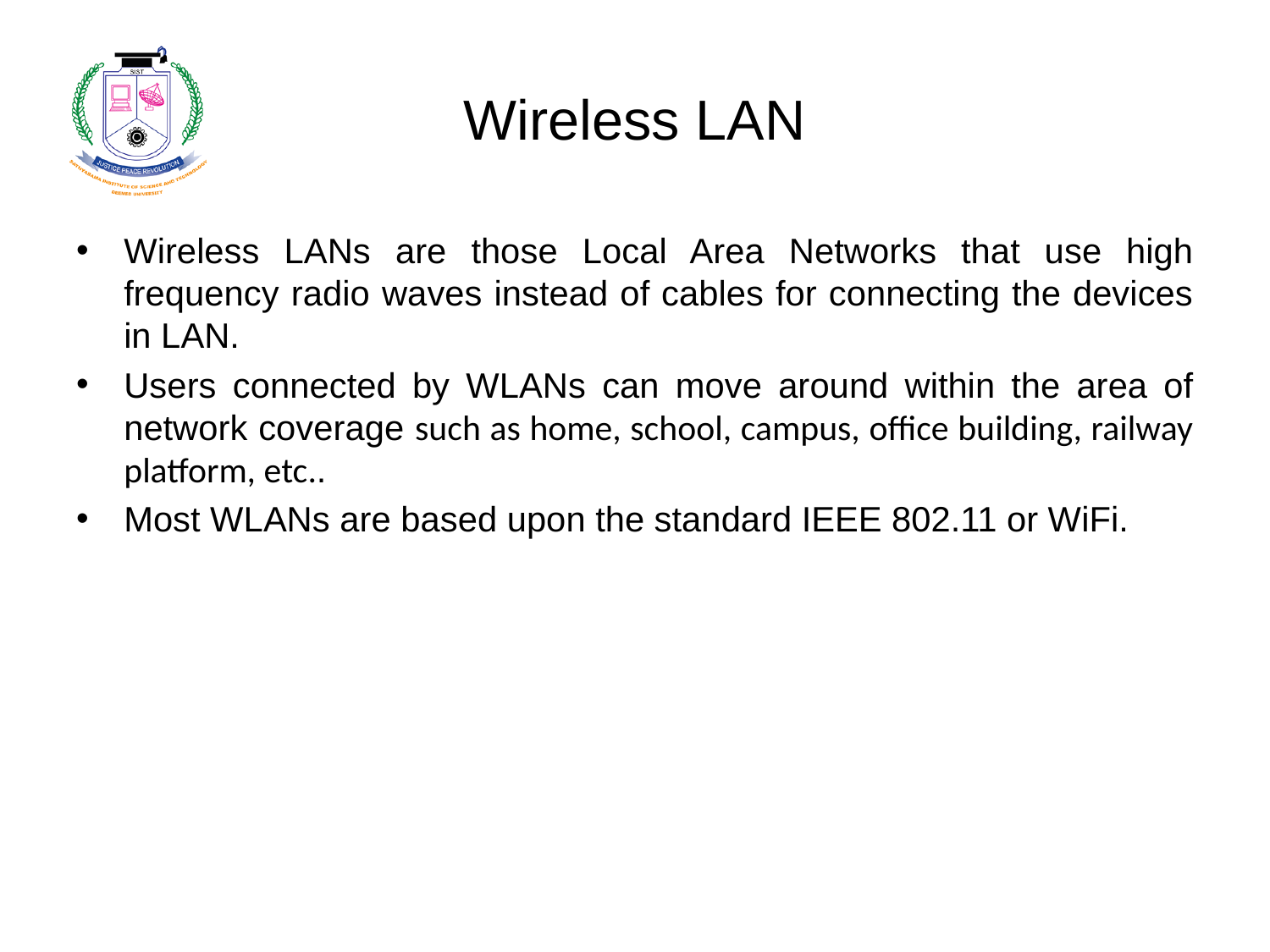

# Wireless LAN
Wireless LANs are those Local Area Networks that use high frequency radio waves instead of cables for connecting the devices in LAN.
Users connected by WLANs can move around within the area of network coverage such as home, school, campus, office building, railway platform, etc..
Most WLANs are based upon the standard IEEE 802.11 or WiFi.